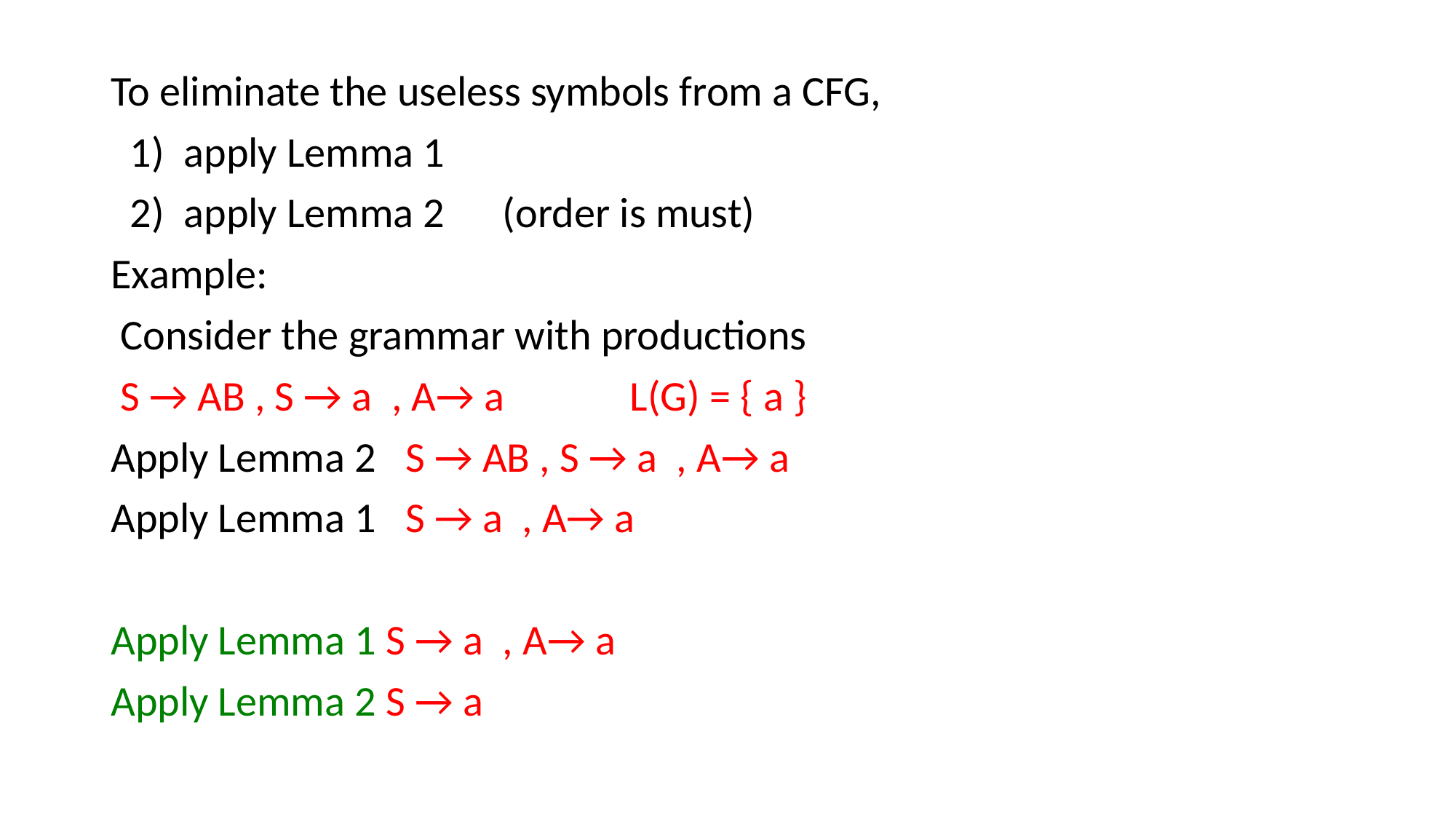

To eliminate the useless symbols from a CFG,
  1)  apply Lemma 1
  2)  apply Lemma 2      (order is must)
Example:
 Consider the grammar with productions
 S → AB , S → a  , A→ a             L(G) = { a }
Apply Lemma 2   S → AB , S → a  , A→ a
Apply Lemma 1   S → a  , A→ a

Apply Lemma 1 S → a  , A→ a
Apply Lemma 2 S → a